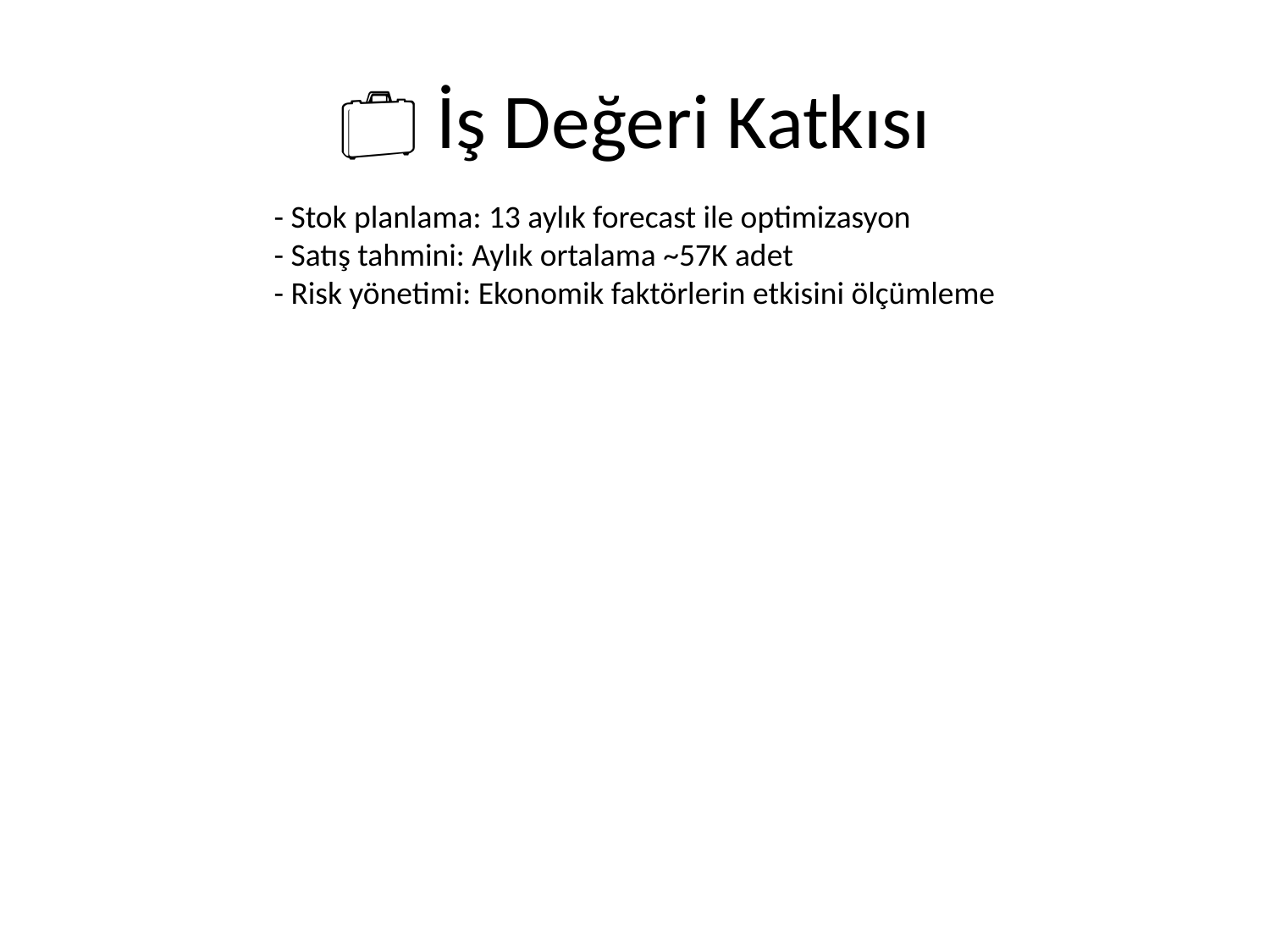

# 💼 İş Değeri Katkısı
- Stok planlama: 13 aylık forecast ile optimizasyon
- Satış tahmini: Aylık ortalama ~57K adet
- Risk yönetimi: Ekonomik faktörlerin etkisini ölçümleme